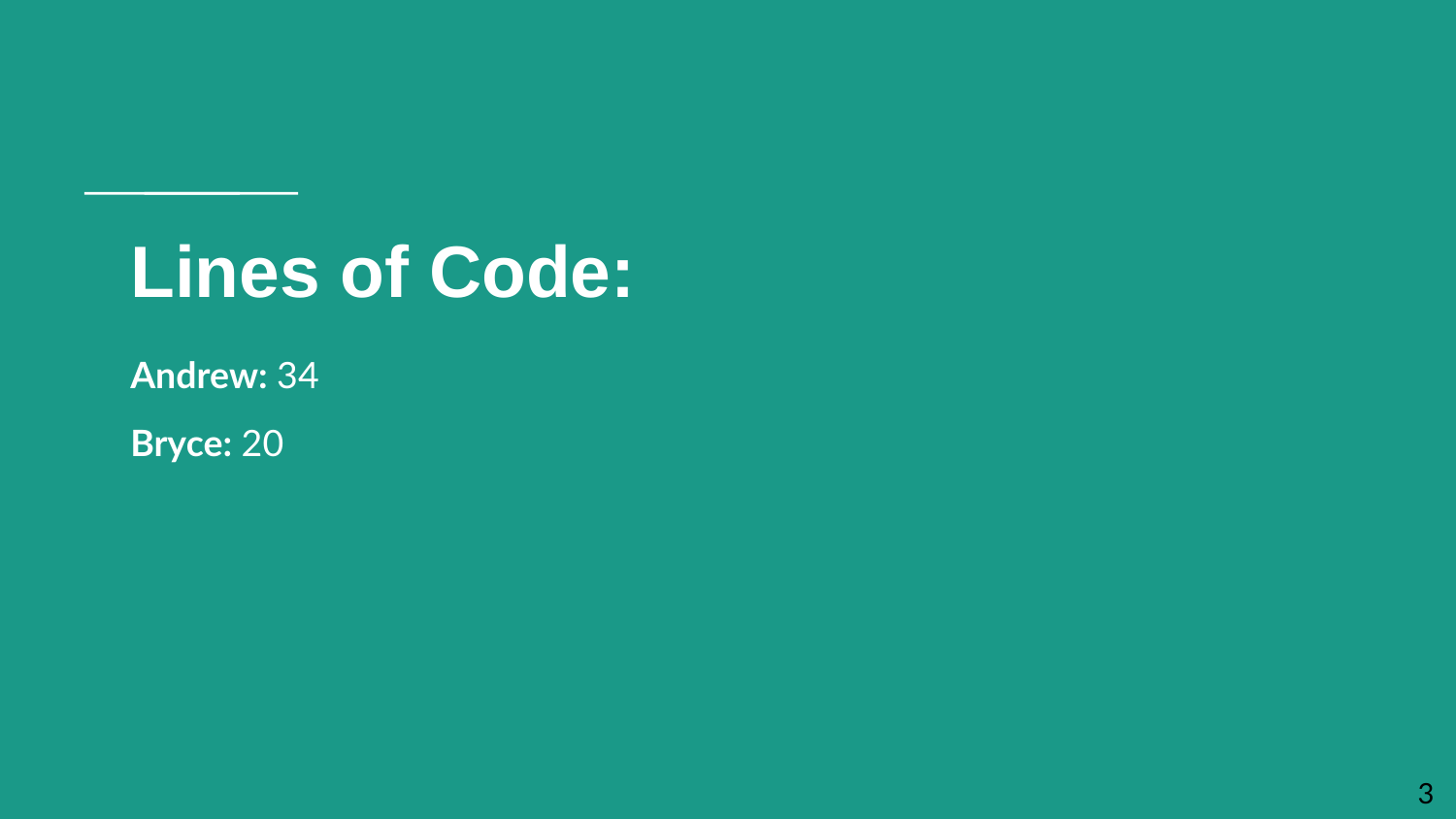

# Lines of Code:
Andrew: 34
Bryce: 20
3